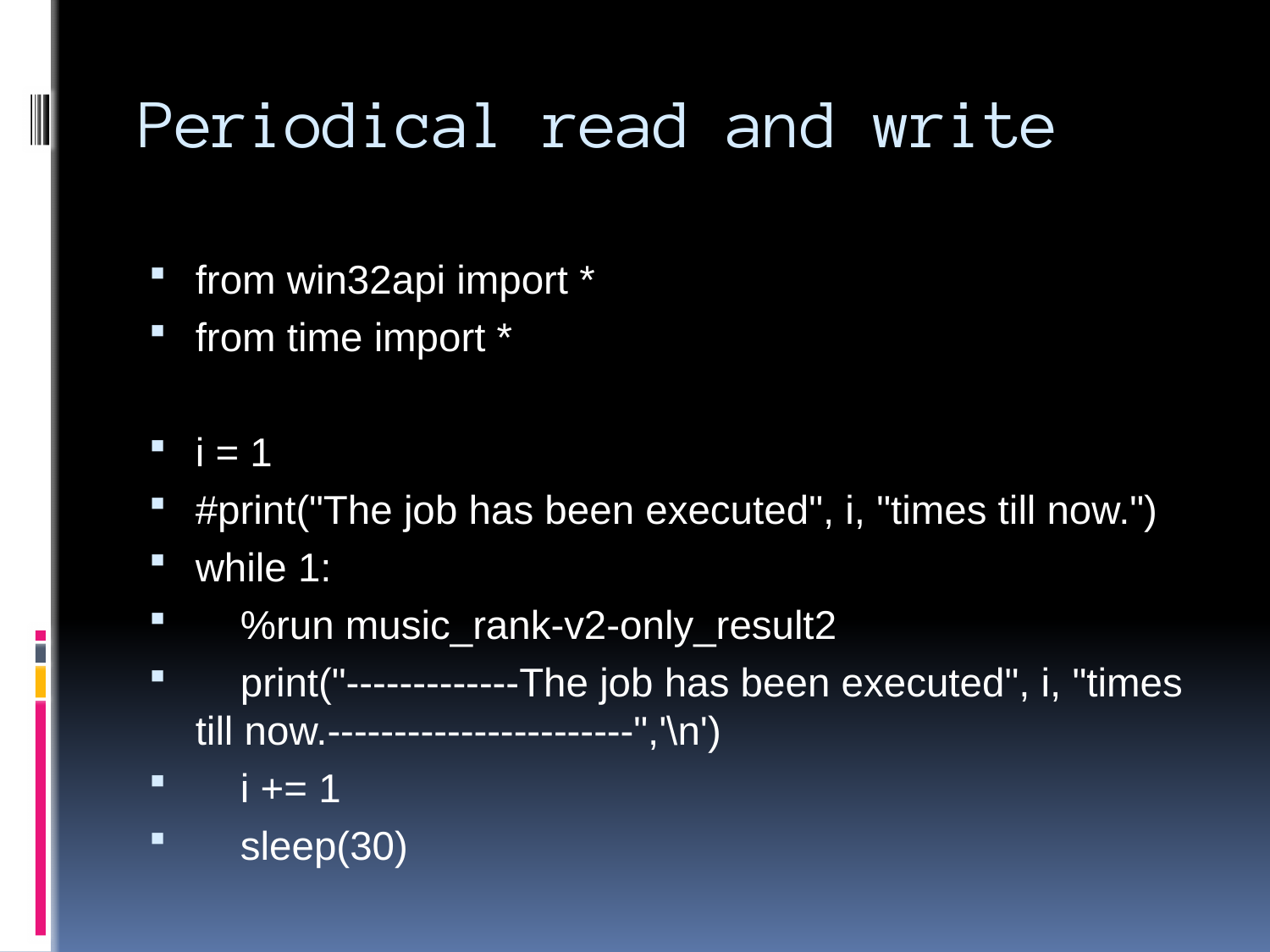

# Periodical read and write
from win32api import *
from time import *

i = 1
#print("The job has been executed", i, "times till now.")
while 1:
    %run music_rank-v2-only_result2
    print("-------------The job has been executed", i, "times till now.-----------------------",'\n')
    i += 1
    sleep(30)